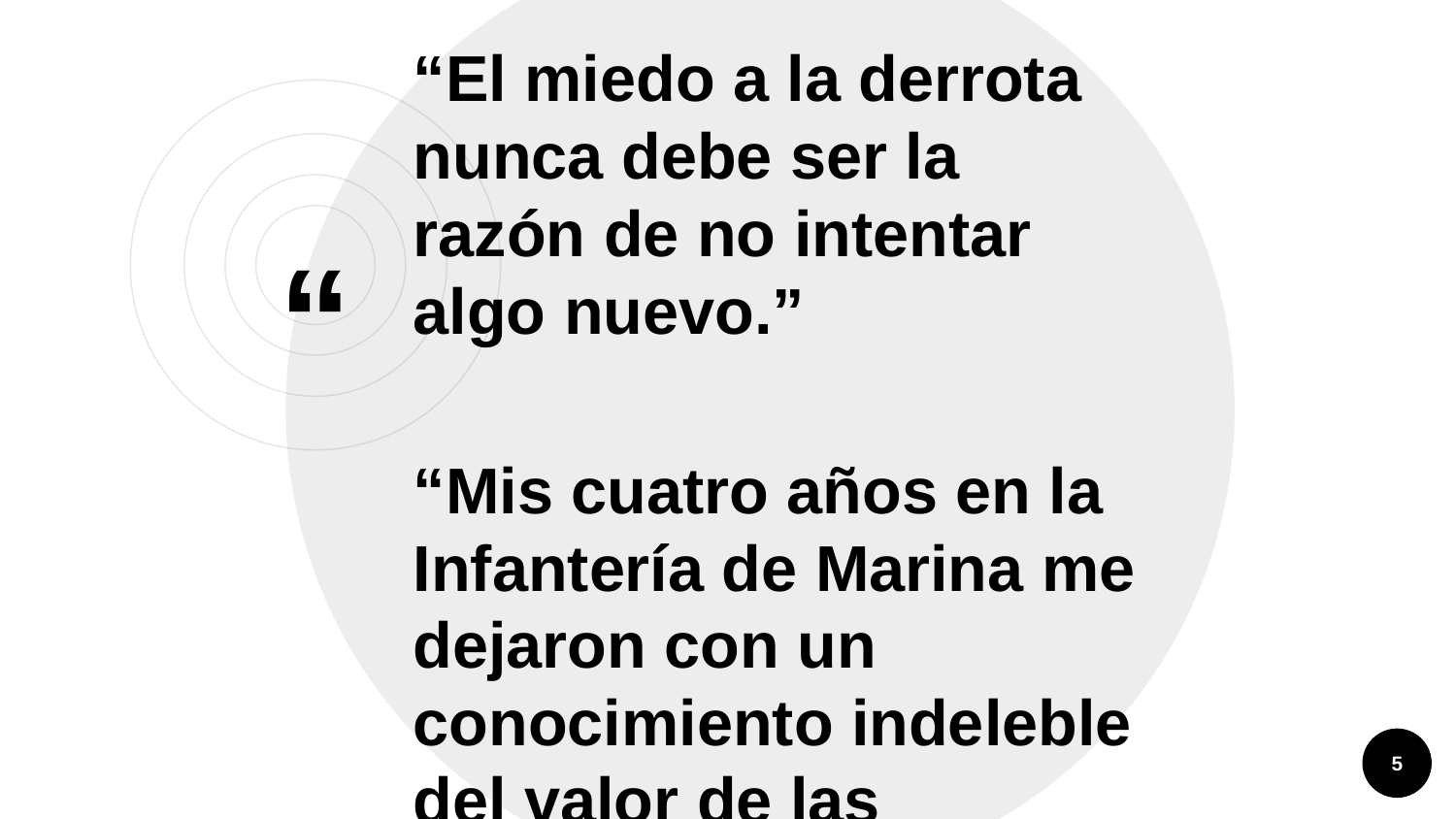

“El miedo a la derrota nunca debe ser la razón de no intentar algo nuevo.”

“Mis cuatro años en la Infantería de Marina me dejaron con un conocimiento indeleble del valor de las habilidades de liderazgo.”
5